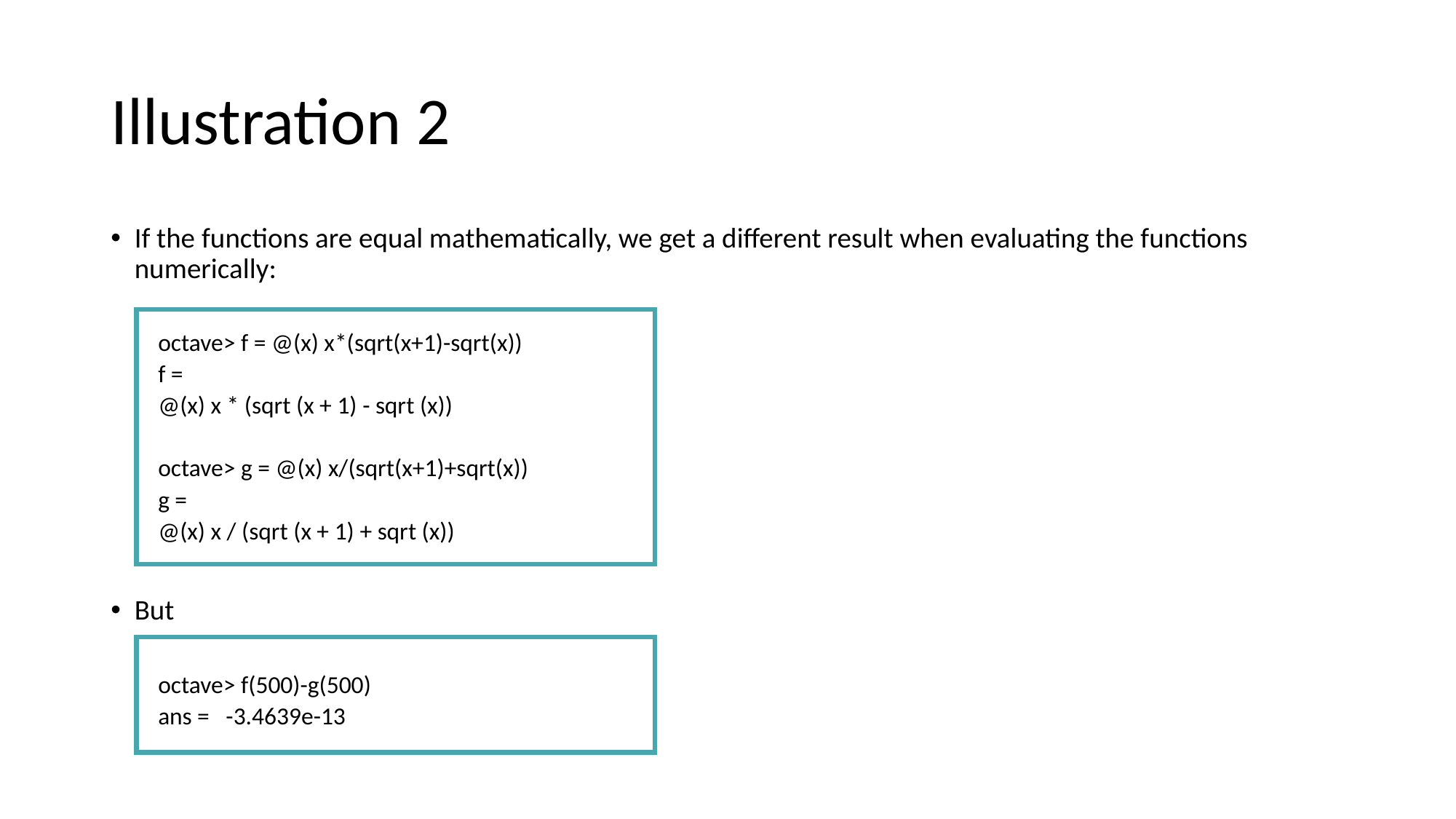

# Illustration 2
If the functions are equal mathematically, we get a different result when evaluating the functions numerically:

octave> f = @(x) x*(sqrt(x+1)-sqrt(x))
f =
@(x) x * (sqrt (x + 1) - sqrt (x))

octave> g = @(x) x/(sqrt(x+1)+sqrt(x))
g =
@(x) x / (sqrt (x + 1) + sqrt (x))

But

octave> f(500)-g(500)
ans =   -3.4639e-13